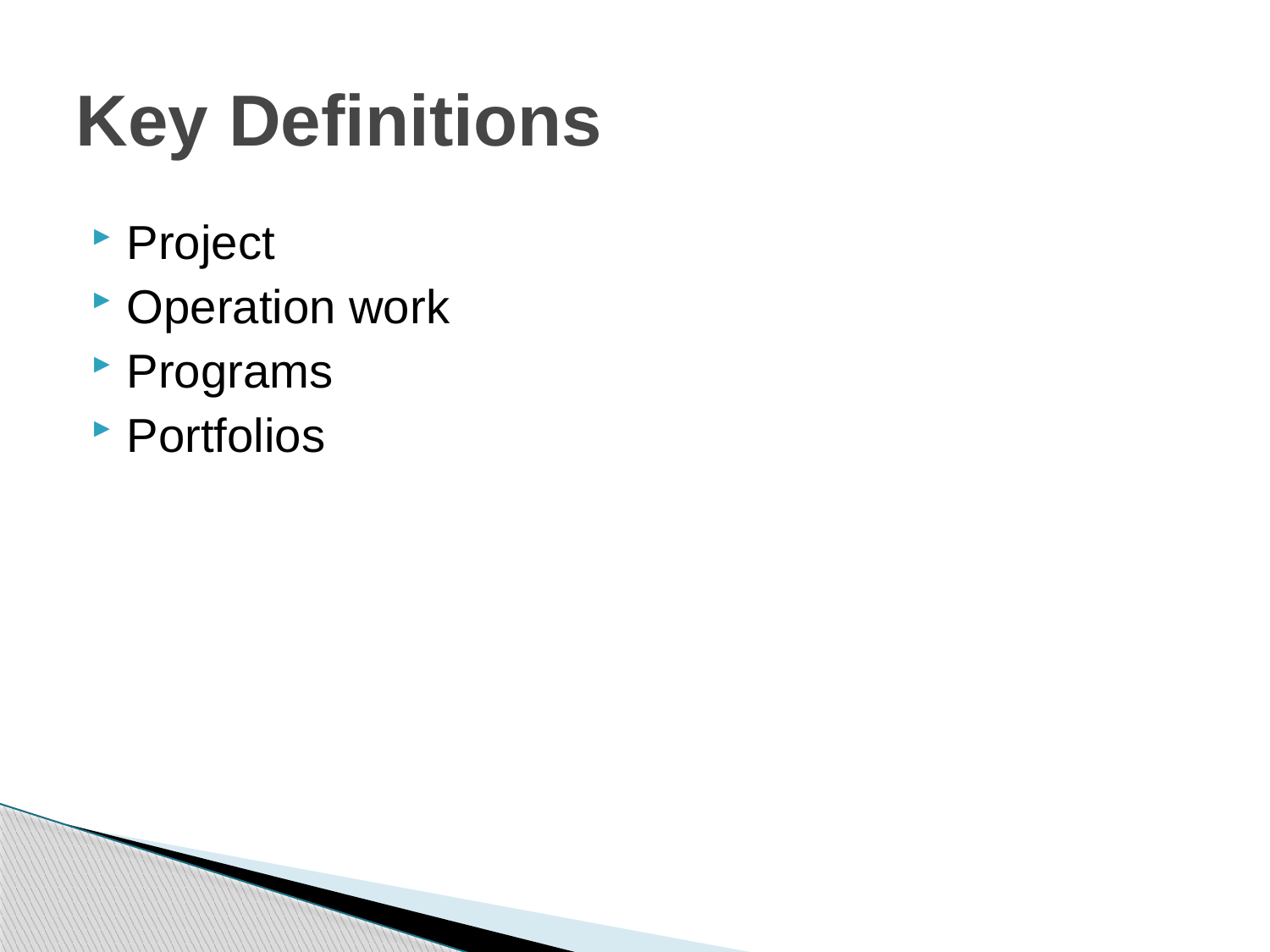

# Key Definitions
Project
Operation work
Programs
Portfolios